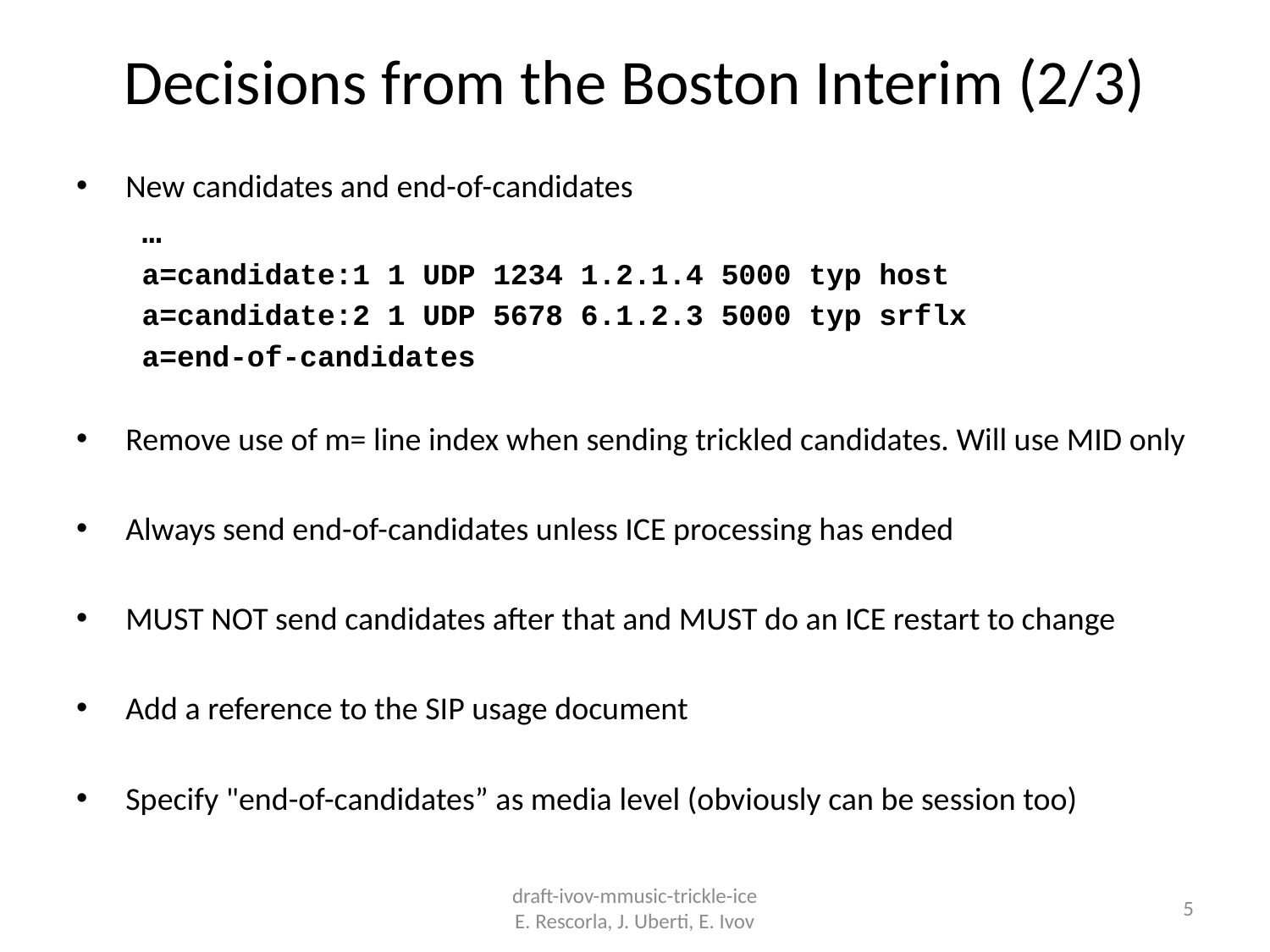

# Decisions from the Boston Interim (2/3)
New candidates and end-of-candidates
…
a=candidate:1 1 UDP 1234 1.2.1.4 5000 typ host
a=candidate:2 1 UDP 5678 6.1.2.3 5000 typ srflx
a=end-of-candidates

Remove use of m= line index when sending trickled candidates. Will use MID only

Always send end-of-candidates unless ICE processing has ended

MUST NOT send candidates after that and MUST do an ICE restart to change

Add a reference to the SIP usage document

Specify "end-of-candidates” as media level (obviously can be session too)
draft-ivov-mmusic-trickle-ice
E. Rescorla, J. Uberti, E. Ivov
5